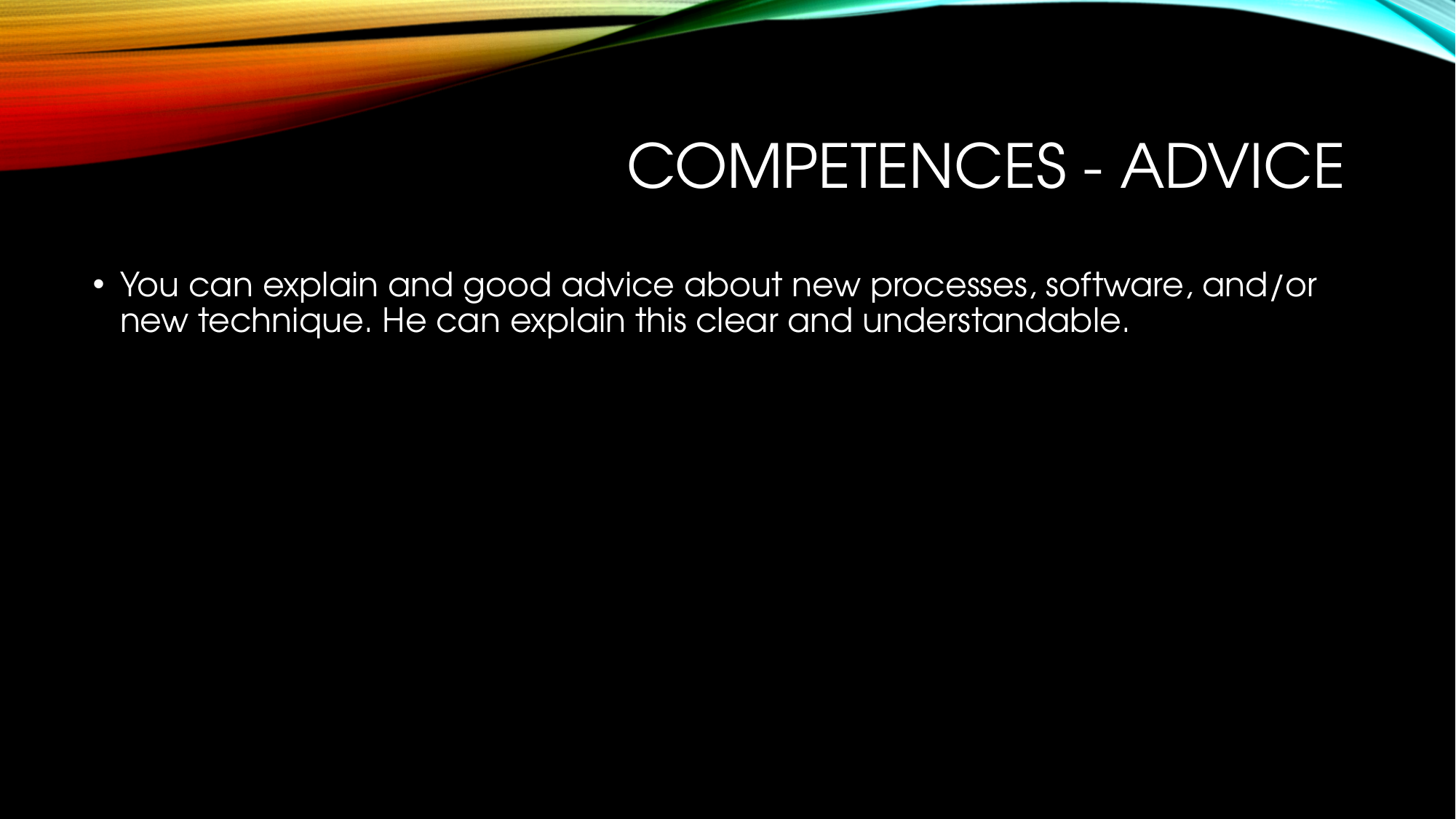

# Competences - advice
You can explain and good advice about new processes, software, and/or new technique. He can explain this clear and understandable.